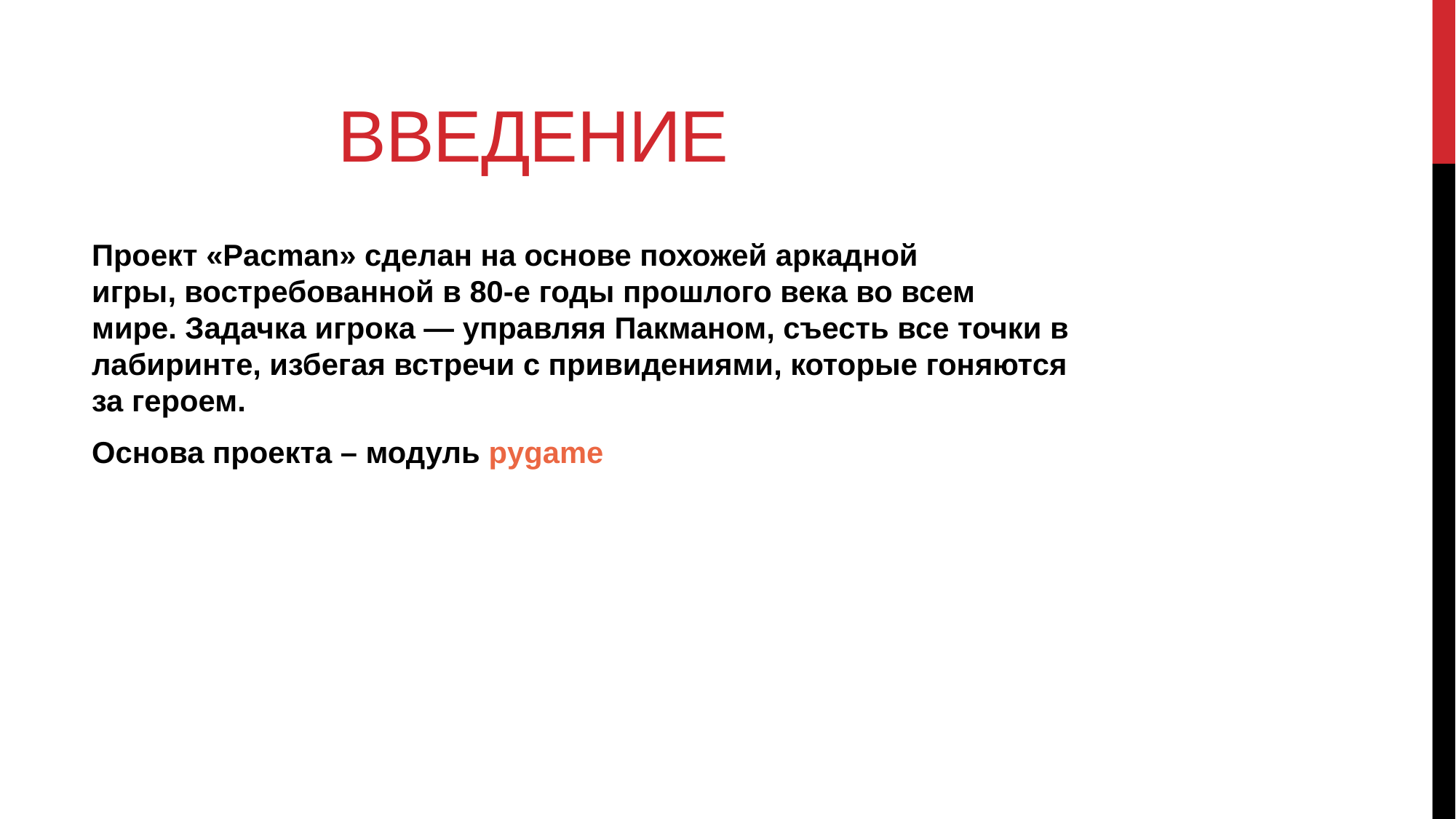

# Введение
Проект «Pacman» сделан на основе похожей аркадной игры, востребованной в 80-е годы прошлого века во всем мире. Задачка игрока — управляя Пакманом, съесть все точки в лабиринте, избегая встречи с привидениями, которые гоняются за героем.
Основа проекта – модуль pygame